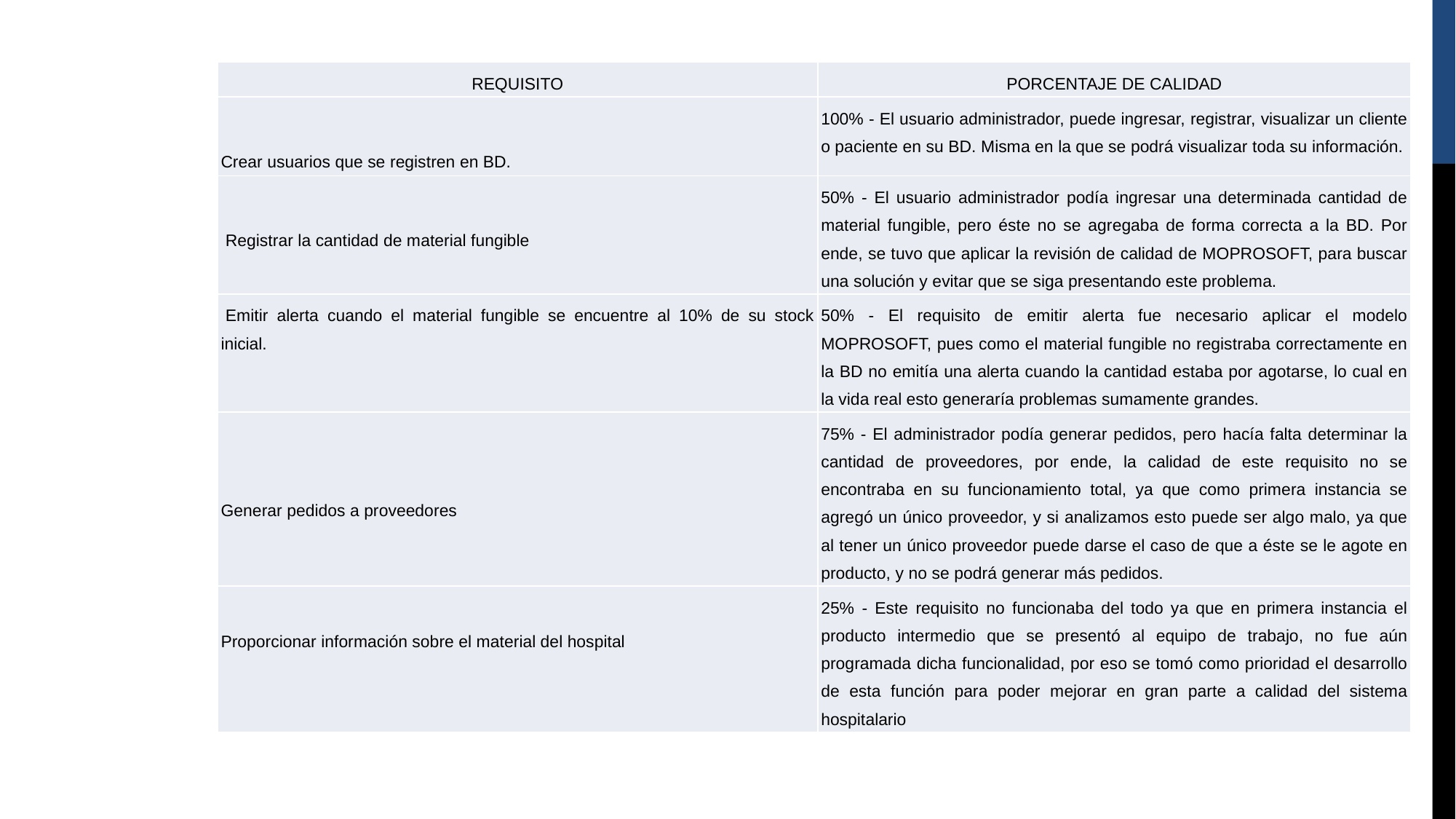

| REQUISITO | PORCENTAJE DE CALIDAD |
| --- | --- |
| Crear usuarios que se registren en BD. | 100% - El usuario administrador, puede ingresar, registrar, visualizar un cliente o paciente en su BD. Misma en la que se podrá visualizar toda su información. |
| Registrar la cantidad de material fungible | 50% - El usuario administrador podía ingresar una determinada cantidad de material fungible, pero éste no se agregaba de forma correcta a la BD. Por ende, se tuvo que aplicar la revisión de calidad de MOPROSOFT, para buscar una solución y evitar que se siga presentando este problema. |
| Emitir alerta cuando el material fungible se encuentre al 10% de su stock inicial. | 50% - El requisito de emitir alerta fue necesario aplicar el modelo MOPROSOFT, pues como el material fungible no registraba correctamente en la BD no emitía una alerta cuando la cantidad estaba por agotarse, lo cual en la vida real esto generaría problemas sumamente grandes. |
| Generar pedidos a proveedores | 75% - El administrador podía generar pedidos, pero hacía falta determinar la cantidad de proveedores, por ende, la calidad de este requisito no se encontraba en su funcionamiento total, ya que como primera instancia se agregó un único proveedor, y si analizamos esto puede ser algo malo, ya que al tener un único proveedor puede darse el caso de que a éste se le agote en producto, y no se podrá generar más pedidos. |
| Proporcionar información sobre el material del hospital | 25% - Este requisito no funcionaba del todo ya que en primera instancia el producto intermedio que se presentó al equipo de trabajo, no fue aún programada dicha funcionalidad, por eso se tomó como prioridad el desarrollo de esta función para poder mejorar en gran parte a calidad del sistema hospitalario |